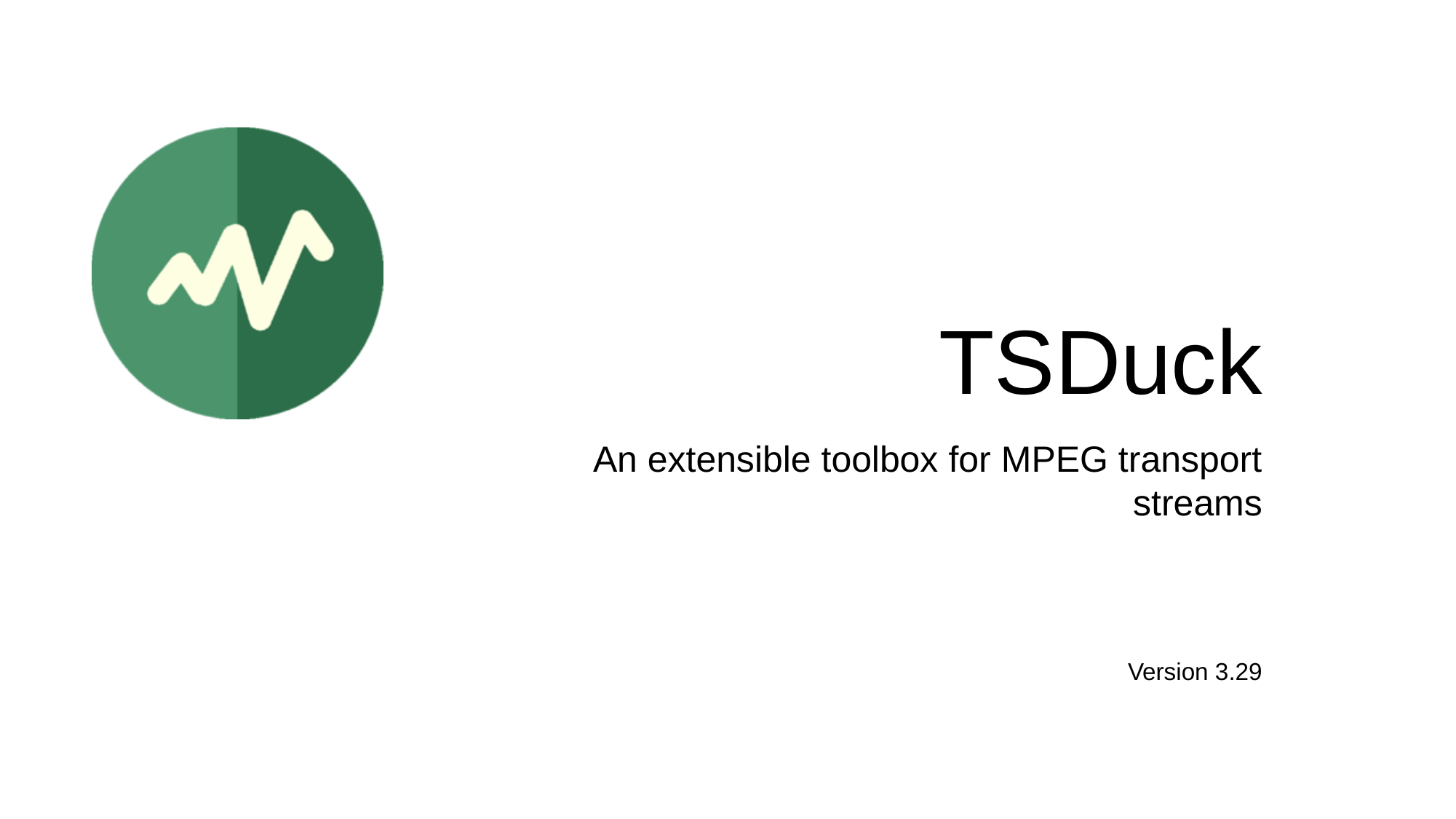

# TSDuck
An extensible toolbox for MPEG transport streams

Version 3.29